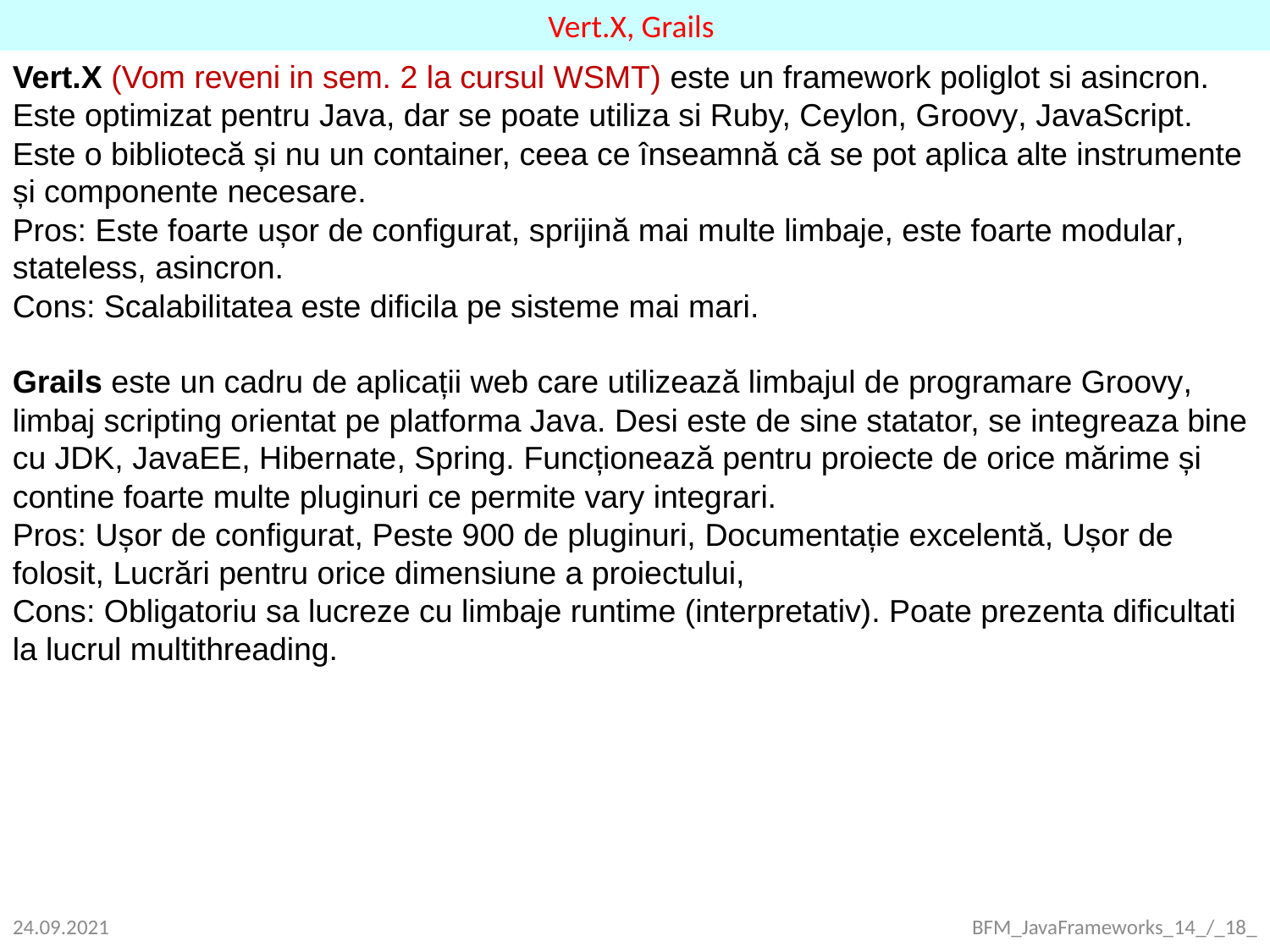

Vert.X, Grails
Vert.X (Vom reveni in sem. 2 la cursul WSMT) este un framework poliglot si asincron. Este optimizat pentru Java, dar se poate utiliza si Ruby, Ceylon, Groovy, JavaScript. Este o bibliotecă și nu un container, ceea ce înseamnă că se pot aplica alte instrumente și componente necesare.
Pros: Este foarte ușor de configurat, sprijină mai multe limbaje, este foarte modular, stateless, asincron.
Cons: Scalabilitatea este dificila pe sisteme mai mari.

Grails este un cadru de aplicații web care utilizează limbajul de programare Groovy, limbaj scripting orientat pe platforma Java. Desi este de sine statator, se integreaza bine  cu JDK, JavaEE, Hibernate, Spring. Funcționează pentru proiecte de orice mărime și contine foarte multe pluginuri ce permite vary integrari.
Pros: Ușor de configurat, Peste 900 de pluginuri, Documentație excelentă, Ușor de folosit, Lucrări pentru orice dimensiune a proiectului,
Cons: Obligatoriu sa lucreze cu limbaje runtime (interpretativ). Poate prezenta dificultati la lucrul multithreading.

24.09.2021
BFM_JavaFrameworks_14_/_18_